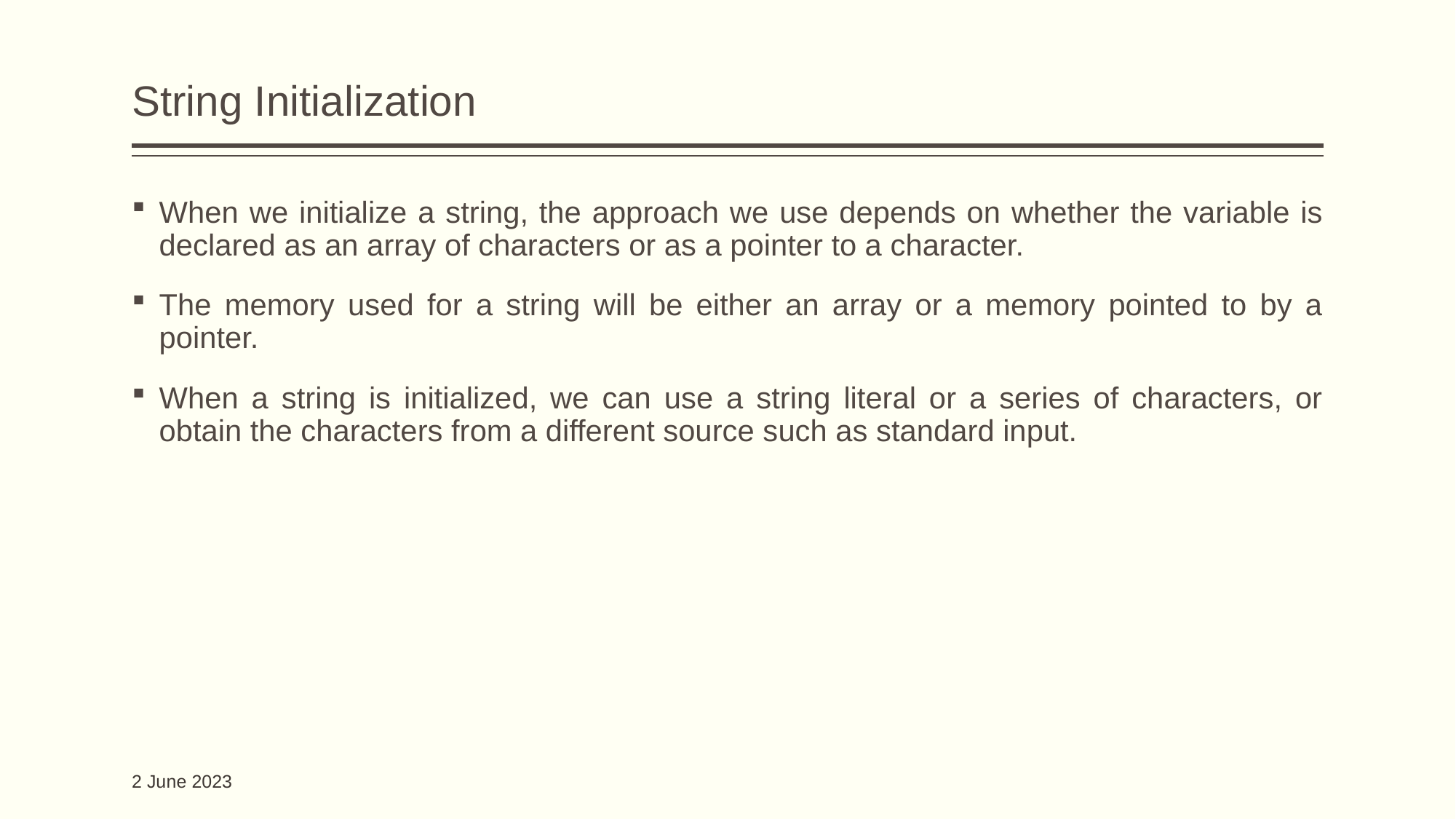

# String Initialization
When we initialize a string, the approach we use depends on whether the variable is declared as an array of characters or as a pointer to a character.
The memory used for a string will be either an array or a memory pointed to by a pointer.
When a string is initialized, we can use a string literal or a series of characters, or obtain the characters from a different source such as standard input.
2 June 2023